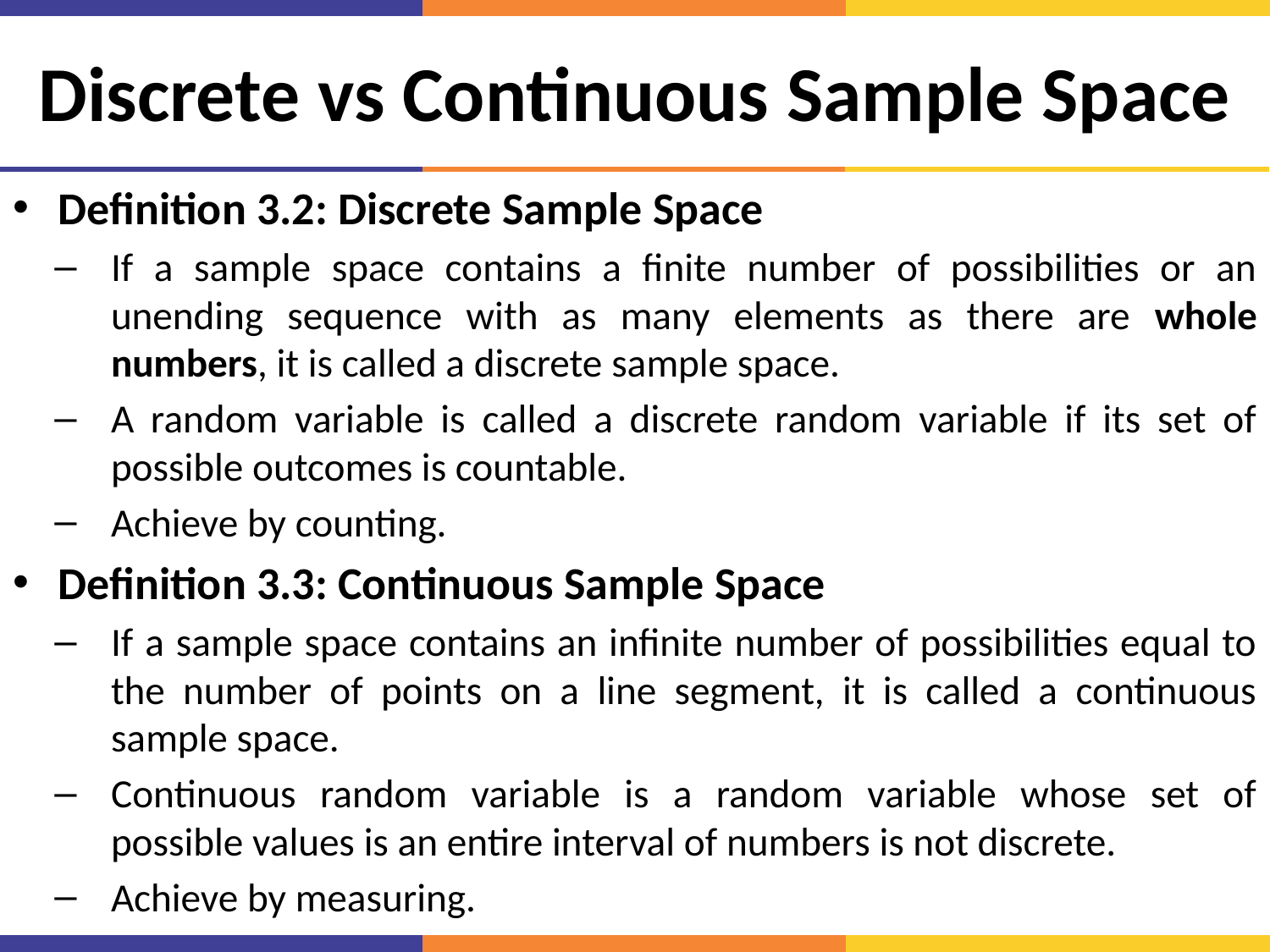

# Discrete vs Continuous Sample Space
Definition 3.2: Discrete Sample Space
If a sample space contains a finite number of possibilities or an unending sequence with as many elements as there are whole numbers, it is called a discrete sample space.
A random variable is called a discrete random variable if its set of possible outcomes is countable.
Achieve by counting.
Definition 3.3: Continuous Sample Space
If a sample space contains an infinite number of possibilities equal to the number of points on a line segment, it is called a continuous sample space.
Continuous random variable is a random variable whose set of possible values is an entire interval of numbers is not discrete.
Achieve by measuring.